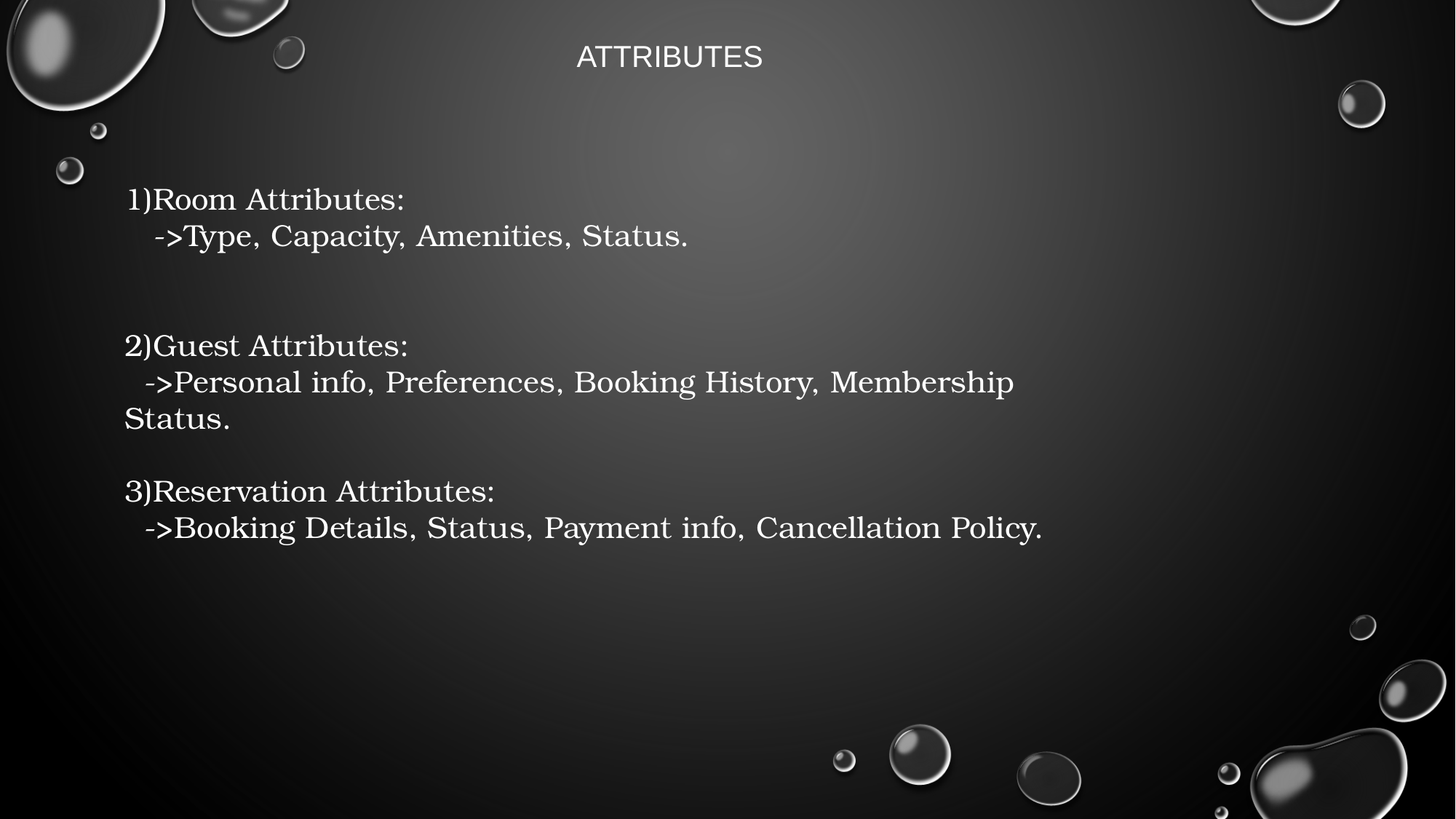

ATTRIBUTES
1)Room Attributes:
   ->Type, Capacity, Amenities, Status.

2)Guest Attributes:
  ->Personal info, Preferences, Booking History, Membership Status.

3)Reservation Attributes:
  ->Booking Details, Status, Payment info, Cancellation Policy.